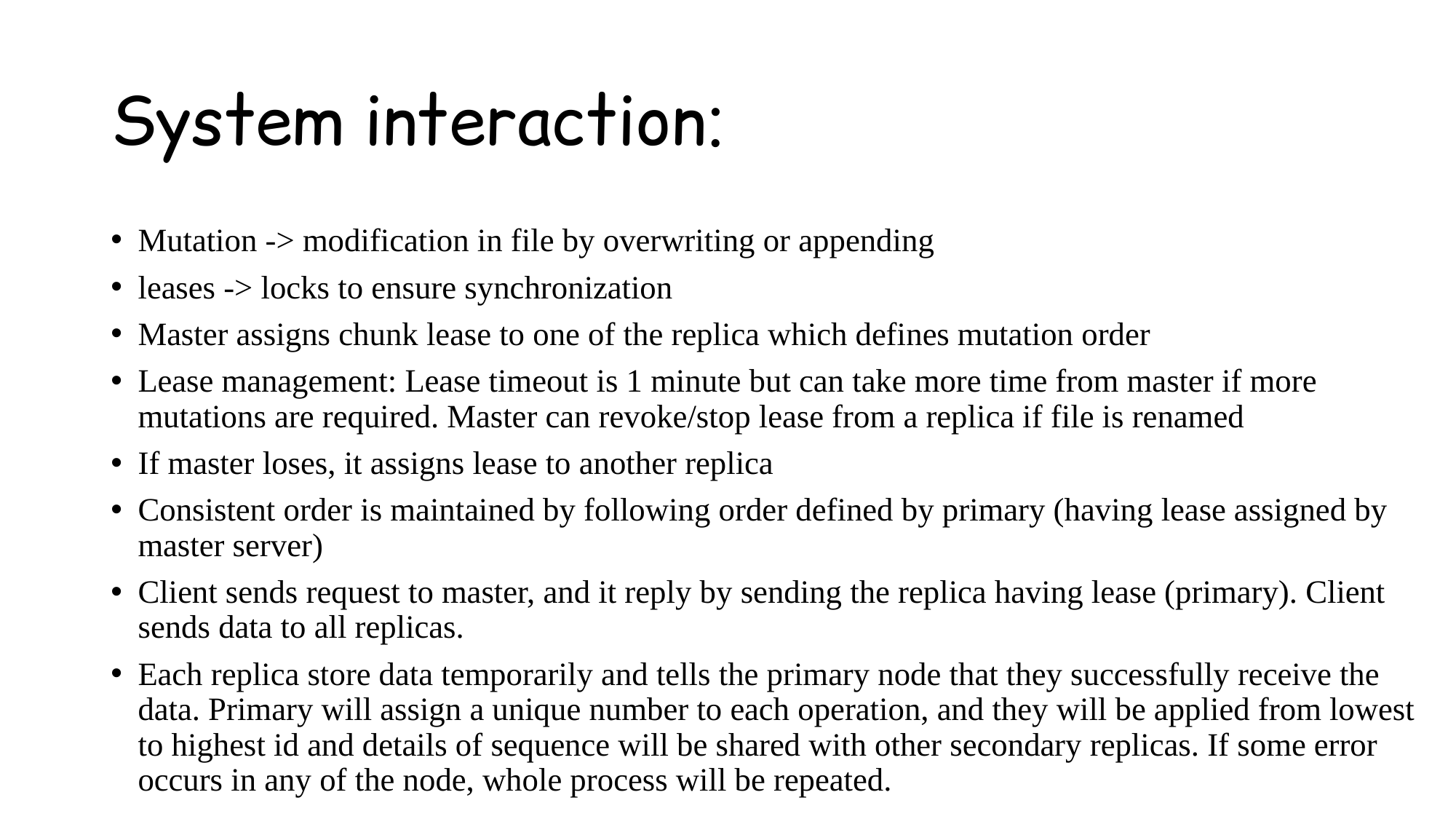

# System interaction:
Mutation -> modification in file by overwriting or appending
leases -> locks to ensure synchronization
Master assigns chunk lease to one of the replica which defines mutation order
Lease management: Lease timeout is 1 minute but can take more time from master if more mutations are required. Master can revoke/stop lease from a replica if file is renamed
If master loses, it assigns lease to another replica
Consistent order is maintained by following order defined by primary (having lease assigned by master server)
Client sends request to master, and it reply by sending the replica having lease (primary). Client sends data to all replicas.
Each replica store data temporarily and tells the primary node that they successfully receive the data. Primary will assign a unique number to each operation, and they will be applied from lowest to highest id and details of sequence will be shared with other secondary replicas. If some error occurs in any of the node, whole process will be repeated.